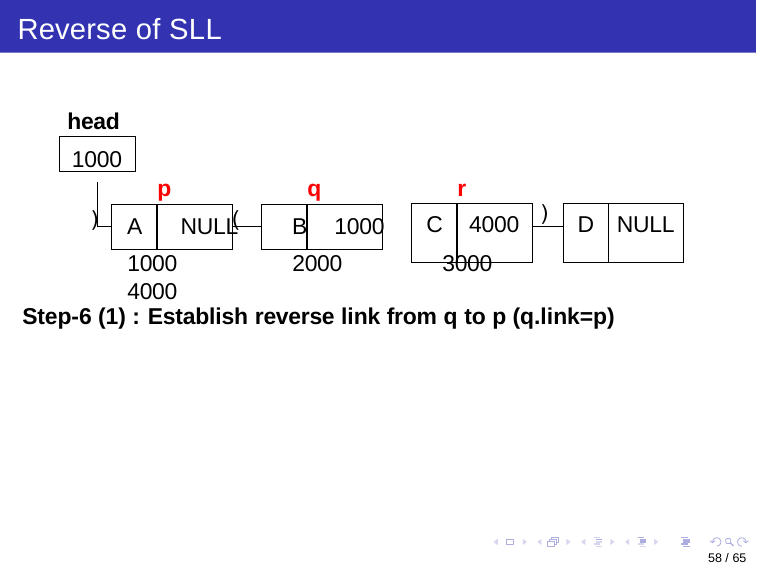

# Reverse of SLL
head
1000
p
q
r

A	NULL	B	1000
1000	2000	3000	4000

| C | 4000 | ) | D | NULL |
| --- | --- | --- | --- | --- |
|  |  |  |  |  |
)
(
Step-6 (1) : Establish reverse link from q to p (q.link=p)
58 / 65